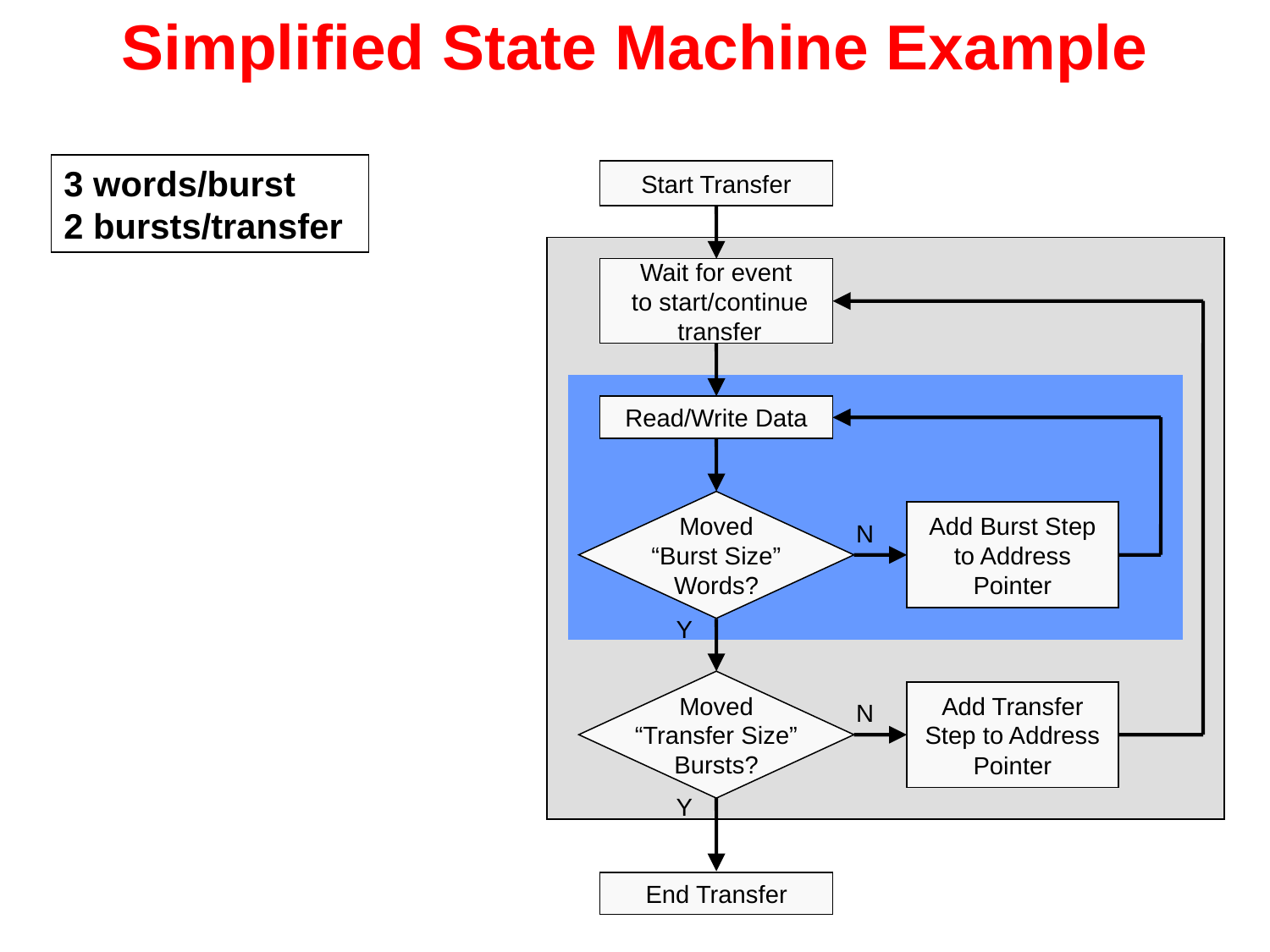

# Simplified State Machine Example
3 words/burst
2 bursts/transfer
Start Transfer

Wait for event
 to start/continue
 transfer

Read/Write Data

Moved
“Burst Size”
Words?
Add Burst Step
to Address
Pointer
N

Y

Moved
“Transfer Size”
Bursts?
Add Transfer
Step to Address
Pointer
N

Y

End Transfer